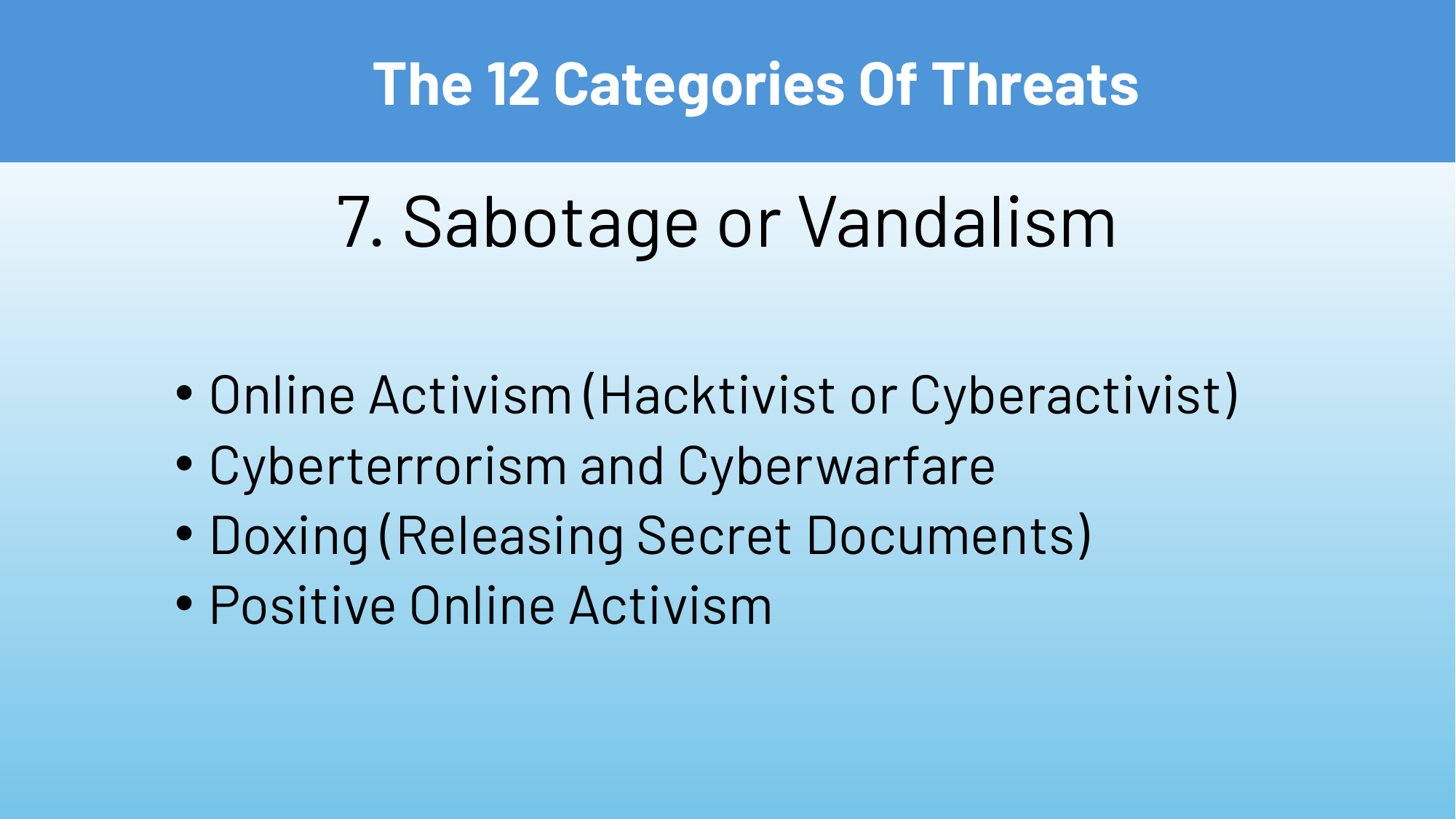

The 12 Categories Of Threats
7. Sabotage or Vandalism

Online Activism (Hacktivist or Cyberactivist)
Cyberterrorism and Cyberwarfare
Doxing (Releasing Secret Documents)
Positive Online Activism